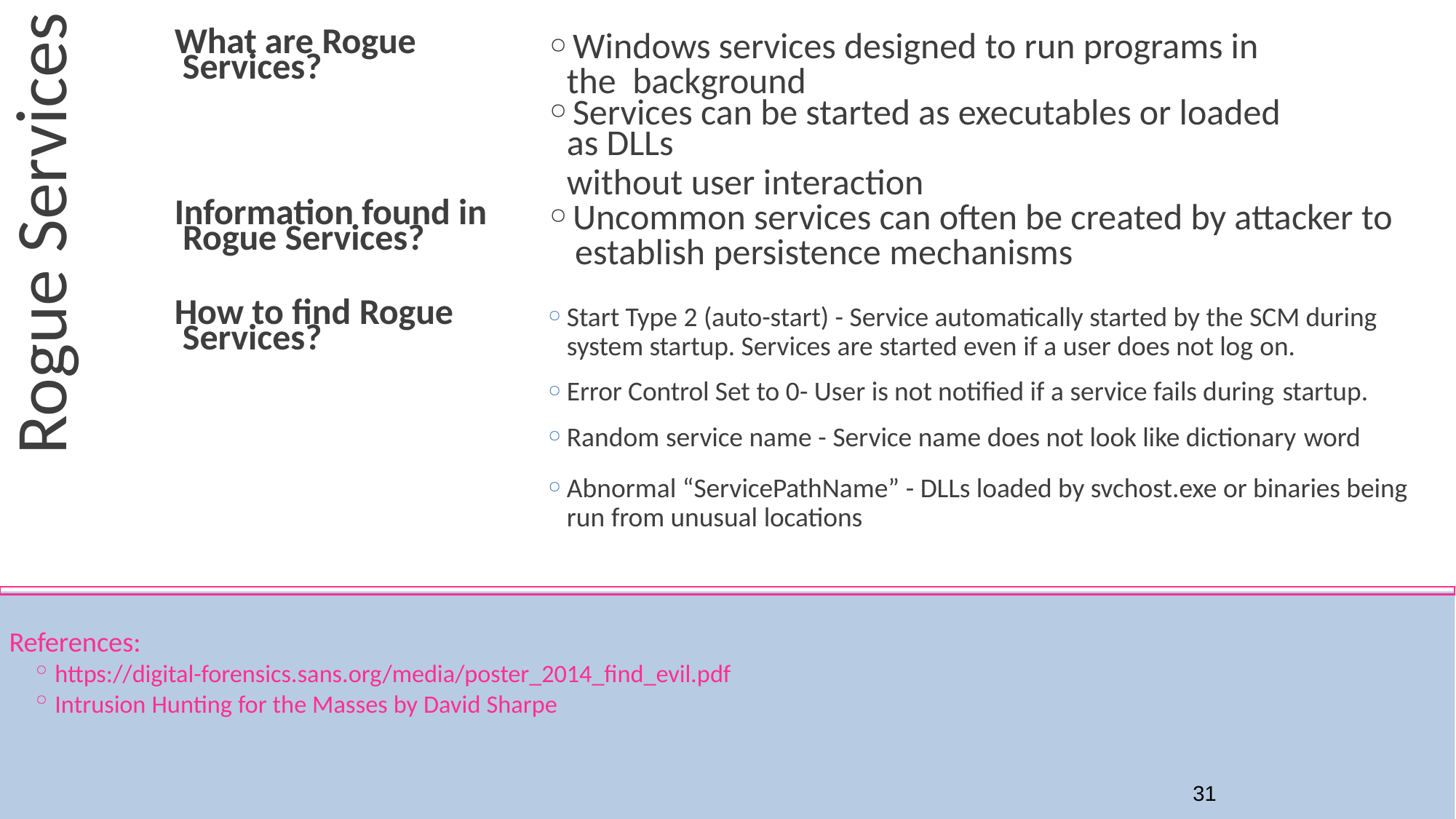

Rogue Services
| What are Rogue Services? | Windows services designed to run programs in the background Services can be started as executables or loaded as DLLs without user interaction |
| --- | --- |
| Information found in Rogue Services? | Uncommon services can often be created by attacker to establish persistence mechanisms |
| How to find Rogue Services? | Start Type 2 (auto-start) - Service automatically started by the SCM during system startup. Services are started even if a user does not log on. Error Control Set to 0- User is not notified if a service fails during startup. Random service name - Service name does not look like dictionary word Abnormal “ServicePathName” - DLLs loaded by svchost.exe or binaries being run from unusual locations |
References:
https://digital-forensics.sans.org/media/poster_2014_find_evil.pdf
Intrusion Hunting for the Masses by David Sharpe
31